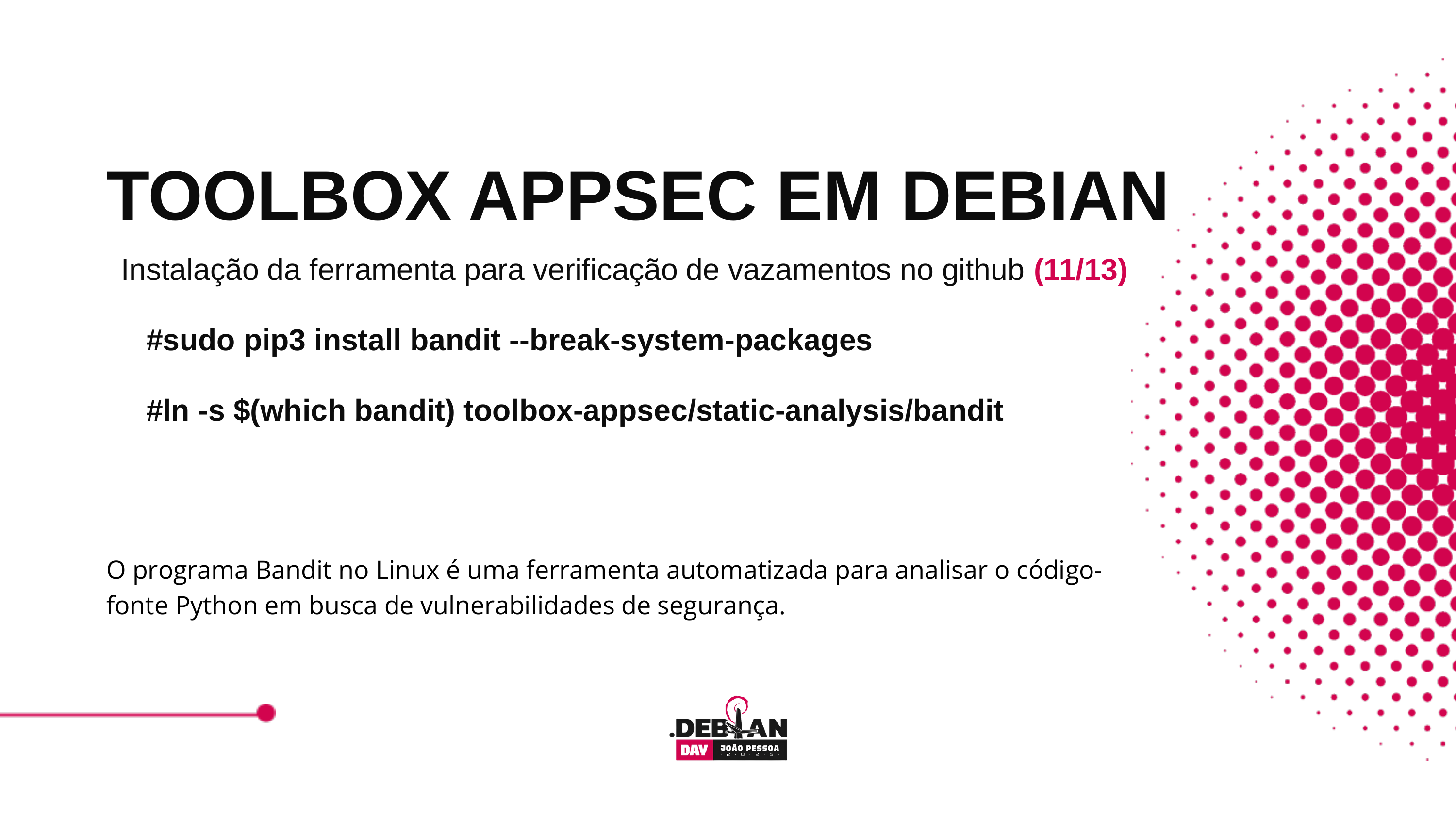

TOOLBOX APPSEC EM DEBIAN
Instalação da ferramenta para verificação de vazamentos no github (11/13)

   #sudo pip3 install bandit --break-system-packages

   #ln -s $(which bandit) toolbox-appsec/static-analysis/bandit
O programa Bandit no Linux é uma ferramenta automatizada para analisar o código-fonte Python em busca de vulnerabilidades de segurança.